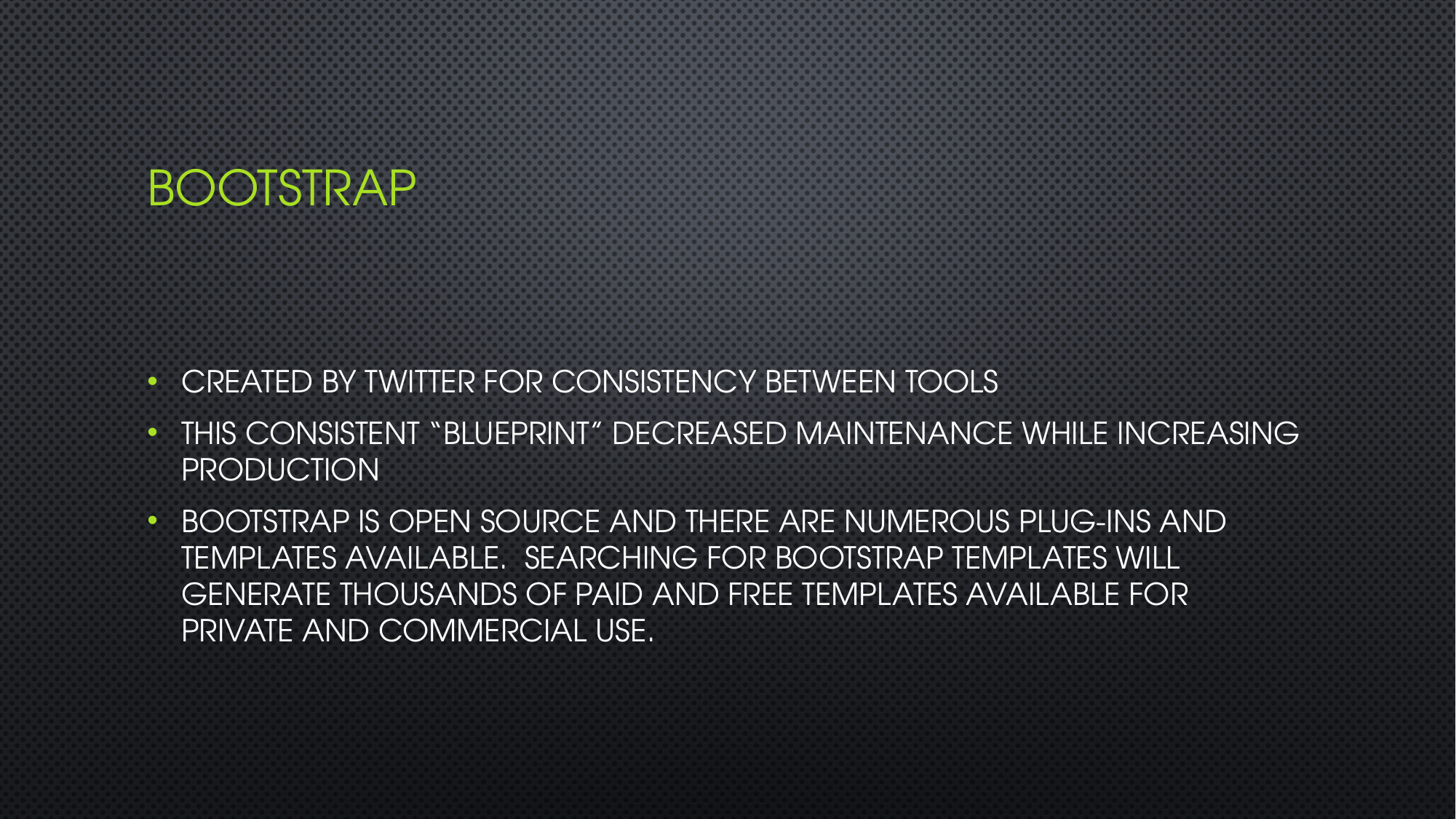

# Bootstrap
Created by Twitter for consistency between tools
This consistent “Blueprint” decreased maintenance while increasing production
Bootstrap is open source and there are numerous plug-ins and templates available.  Searching for Bootstrap templates will generate thousands of paid and free templates available for private and commercial use.